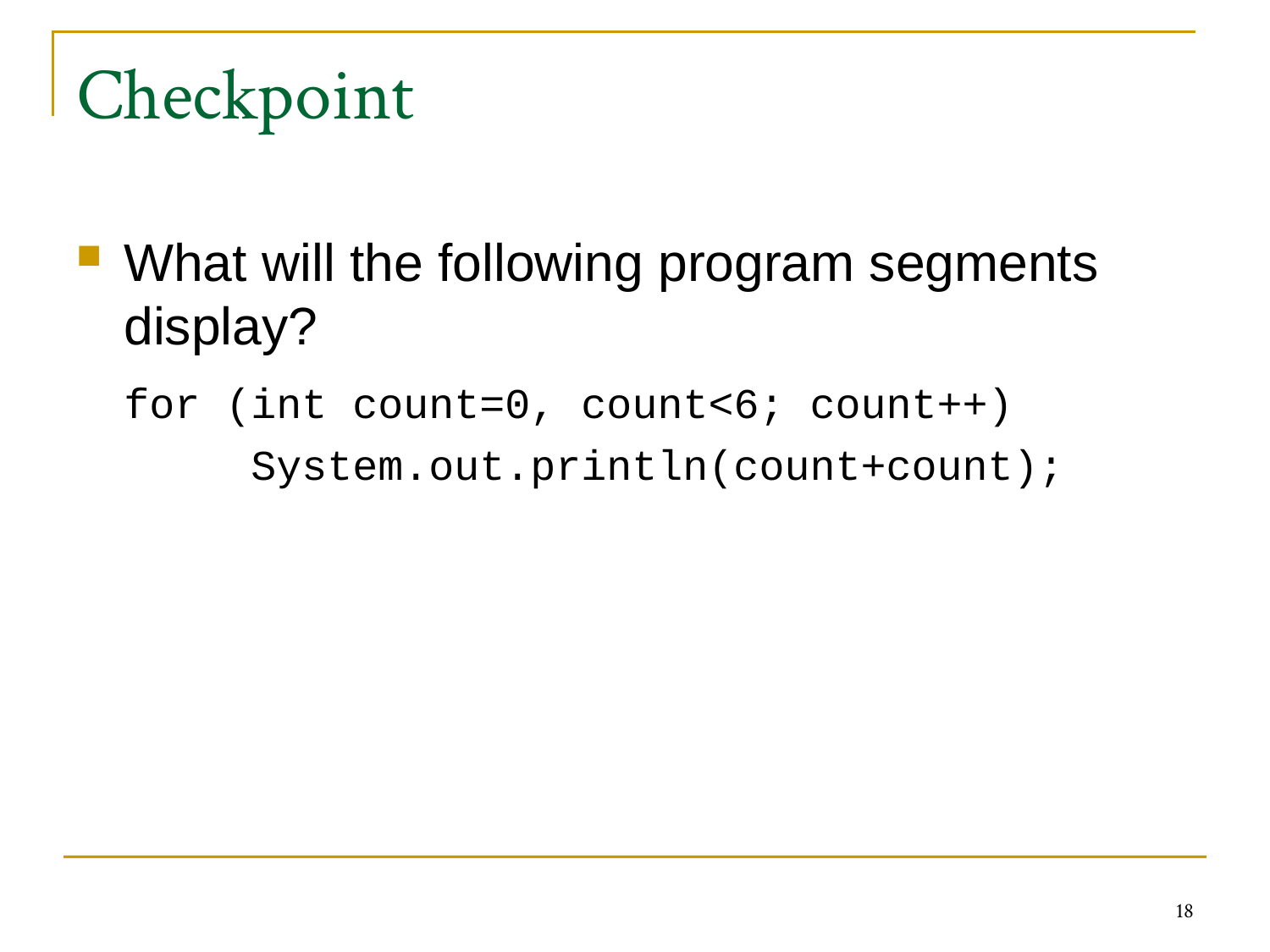

# Checkpoint
What will the following program segments display?
	for (int count=0, count<6; count++)
		System.out.println(count+count);

18